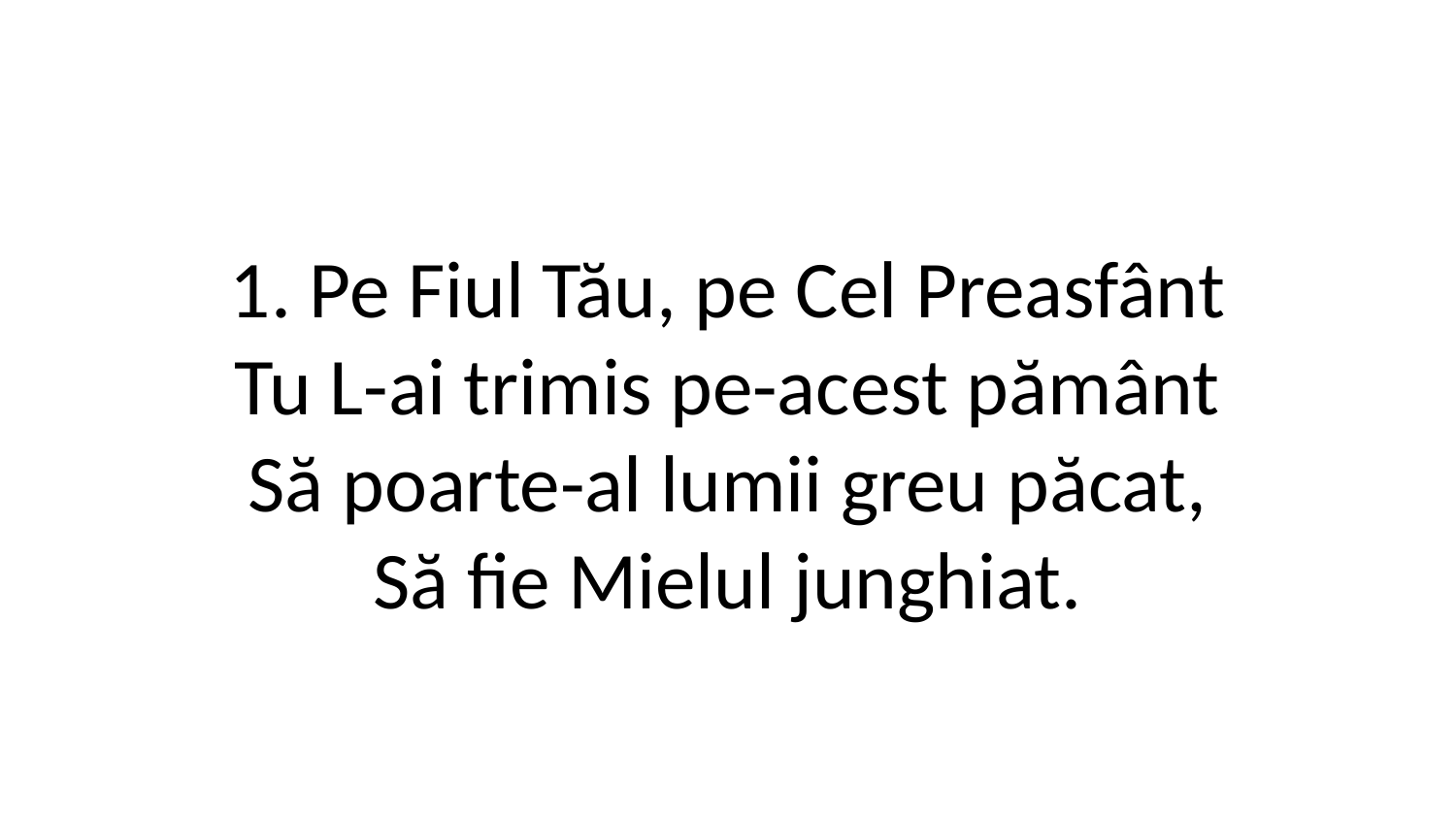

1. Pe Fiul Tău, pe Cel Preasfânt
Tu L-ai trimis pe-acest pământ
Să poarte-al lumii greu păcat,
Să fie Mielul junghiat.